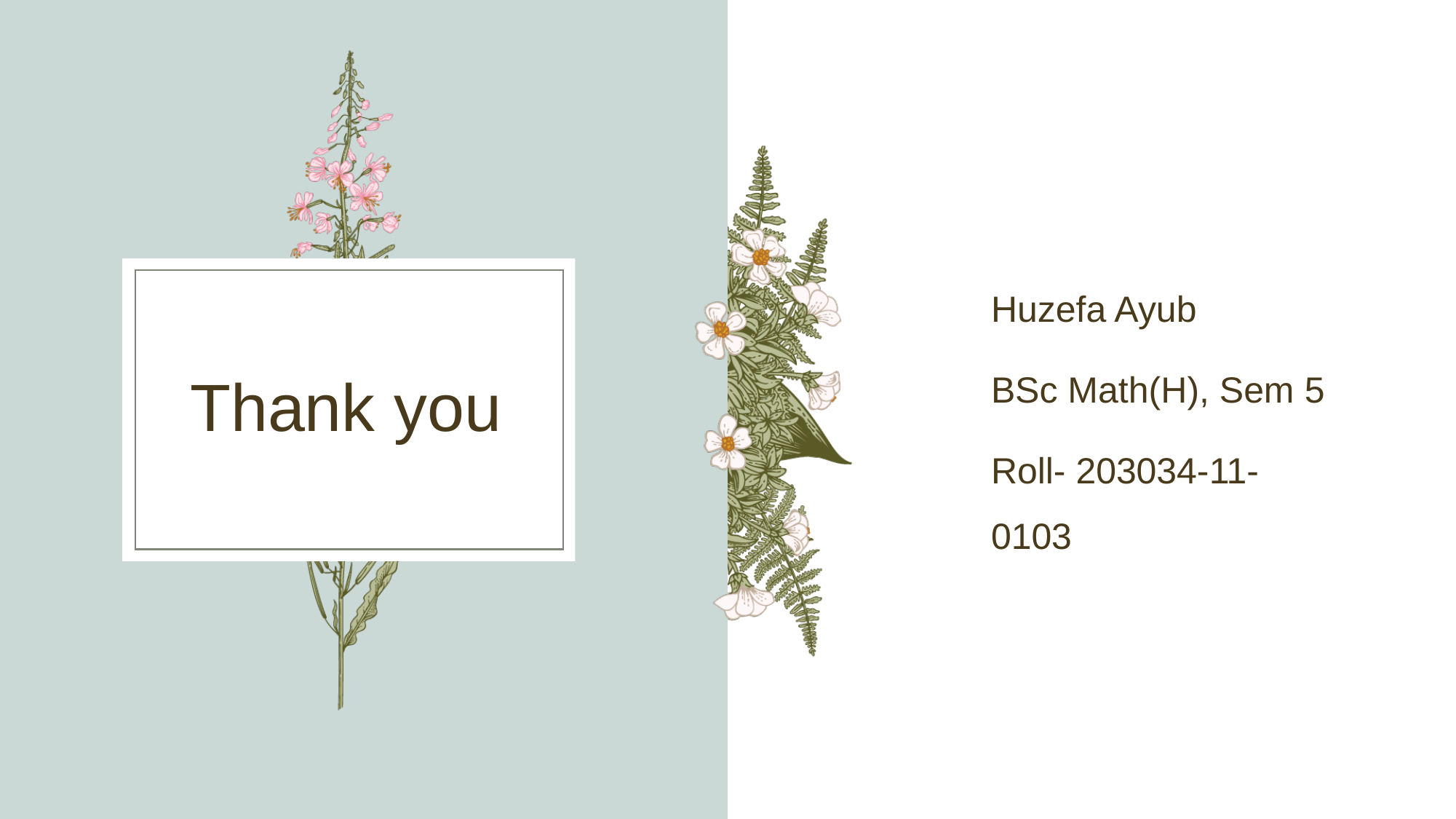

Huzefa Ayub
BSc Math(H), Sem 5
Roll- 203034-11-0103
# Thank you